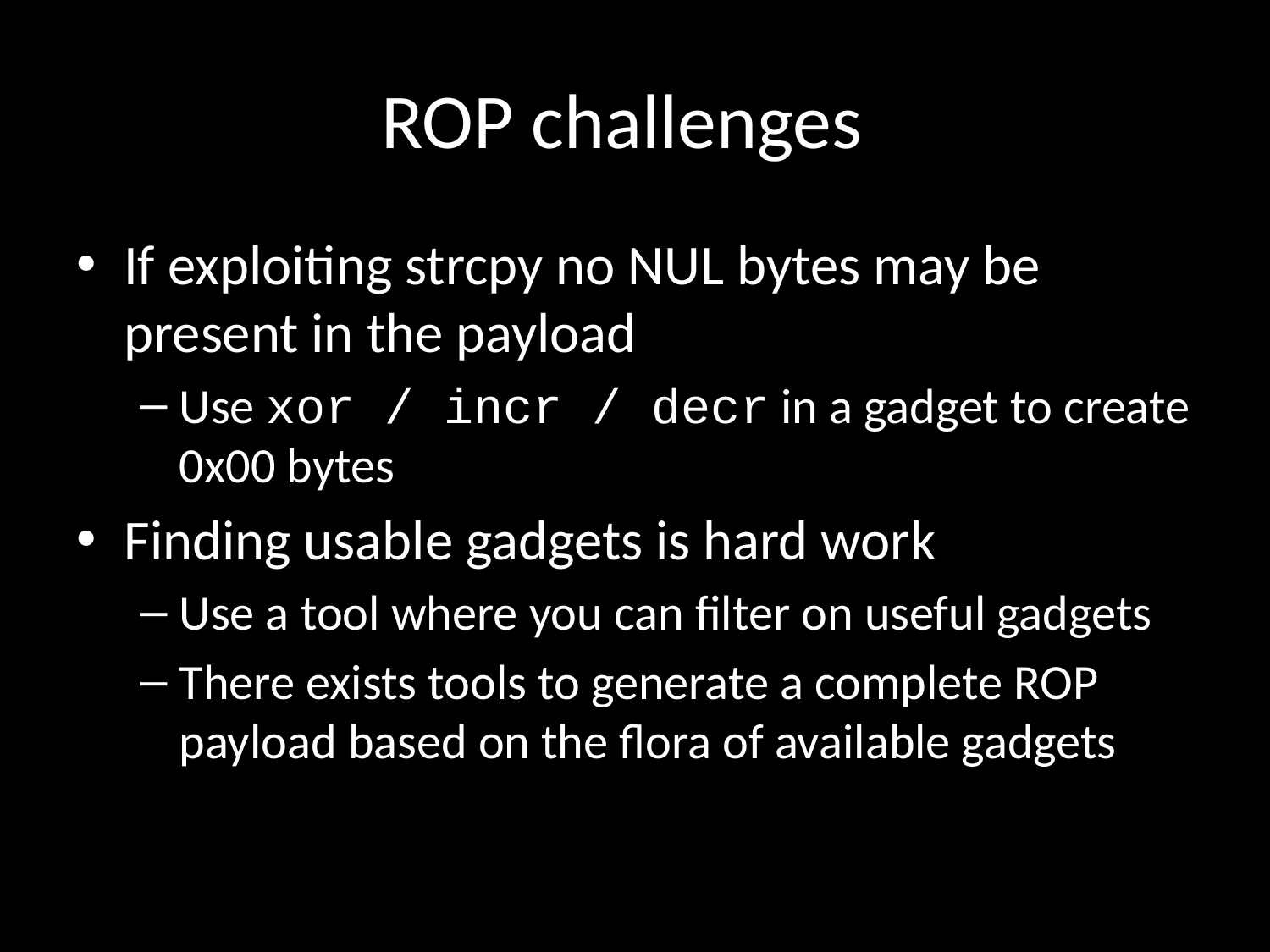

# ROP challenges
If exploiting strcpy no NUL bytes may be present in the payload
Use xor / incr / decr in a gadget to create 0x00 bytes
Finding usable gadgets is hard work
Use a tool where you can filter on useful gadgets
There exists tools to generate a complete ROP payload based on the flora of available gadgets